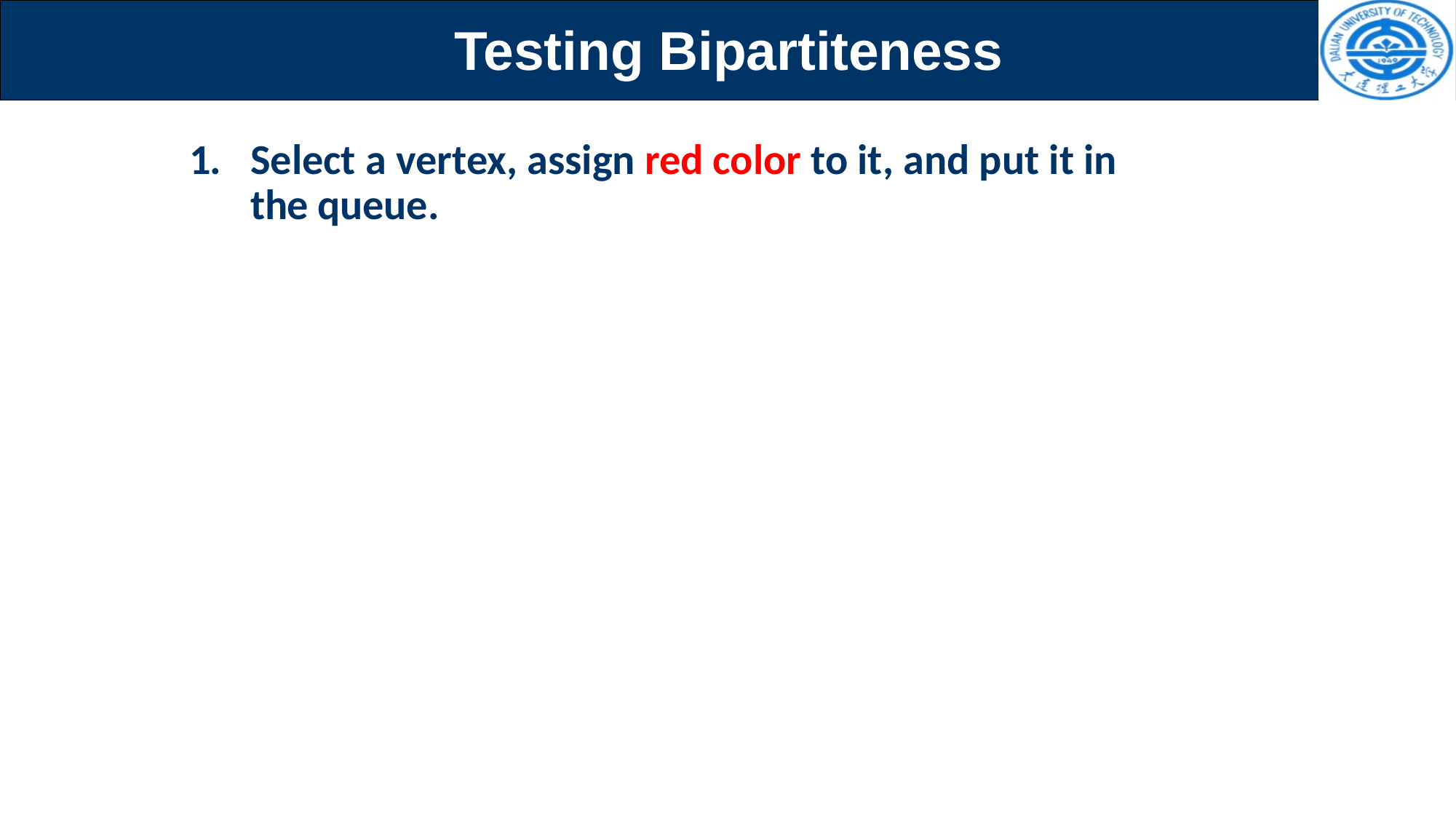

# Testing Bipartiteness
1.	Select a vertex, assign red color to it, and put it in the queue.